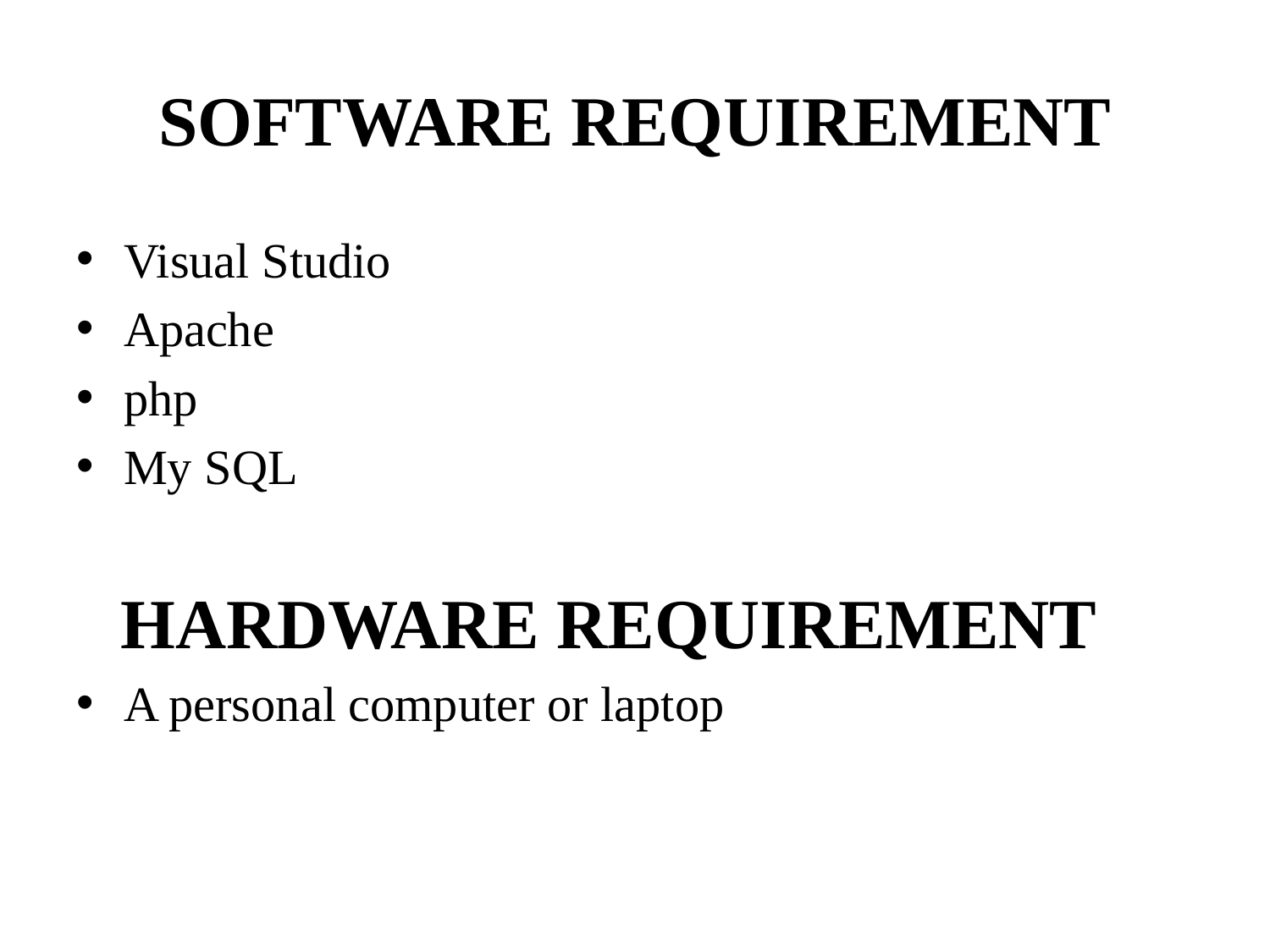

# SOFTWARE REQUIREMENT
Visual Studio
Apache
php
My SQL

   HARDWARE REQUIREMENT
A personal computer or laptop